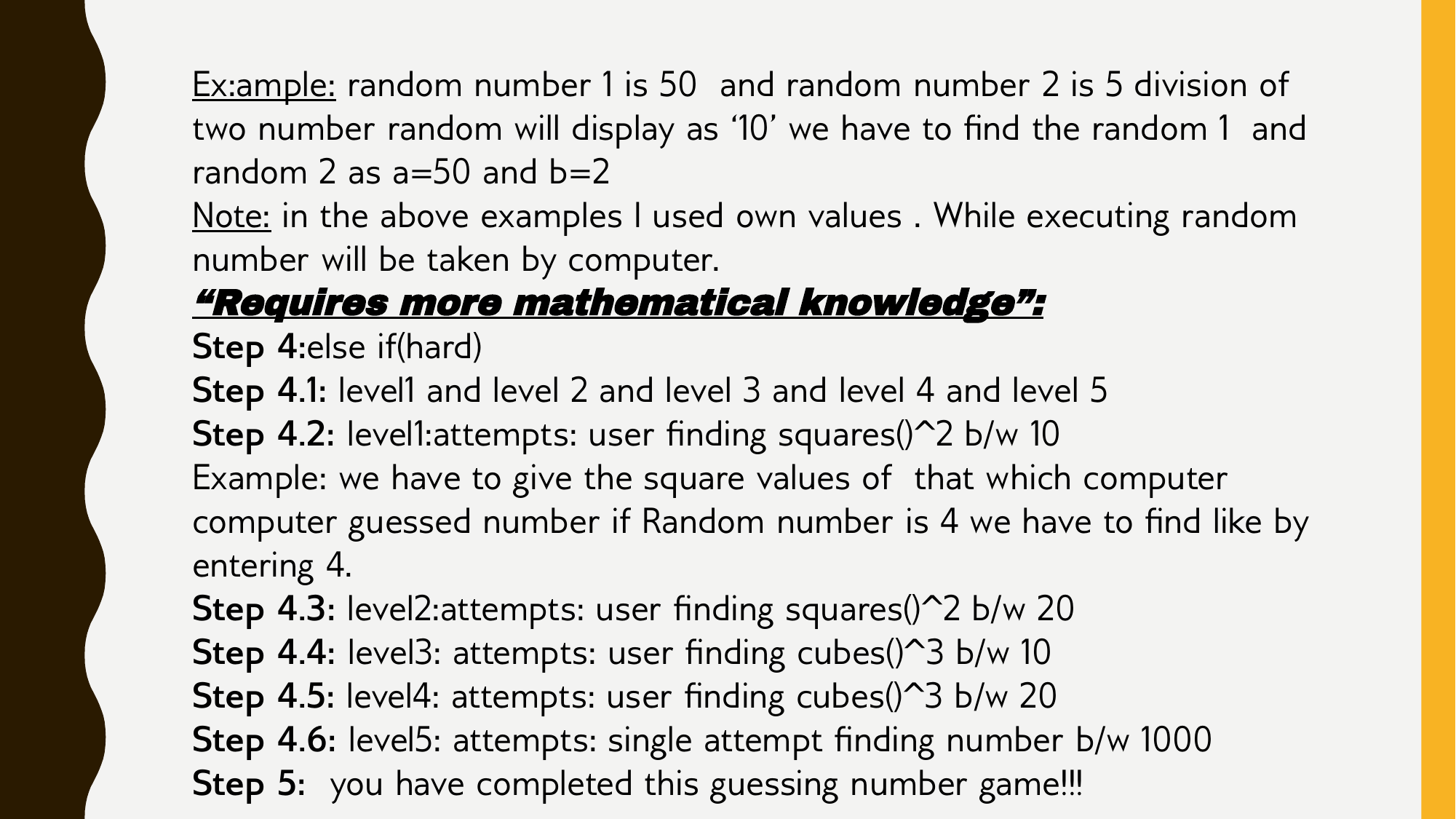

Ex:ample: random number 1 is 50  and random number 2 is 5 division of two number random will display as ‘10’ we have to find the random 1  and random 2 as a=50 and b=2
Note: in the above examples I used own values . While executing random number will be taken by computer.
“Requires more mathematical knowledge”:
Step 4:else if(hard)
Step 4.1: level1 and level 2 and level 3 and level 4 and level 5
Step 4.2: level1:attempts: user finding squares()^2 b/w 10
Example: we have to give the square values of  that which computer computer guessed number if Random number is 4 we have to find like by entering 4.
Step 4.3: level2:attempts: user finding squares()^2 b/w 20
Step 4.4: level3: attempts: user finding cubes()^3 b/w 10
Step 4.5: level4: attempts: user finding cubes()^3 b/w 20
Step 4.6: level5: attempts: single attempt finding number b/w 1000
Step 5:  you have completed this guessing number game!!!